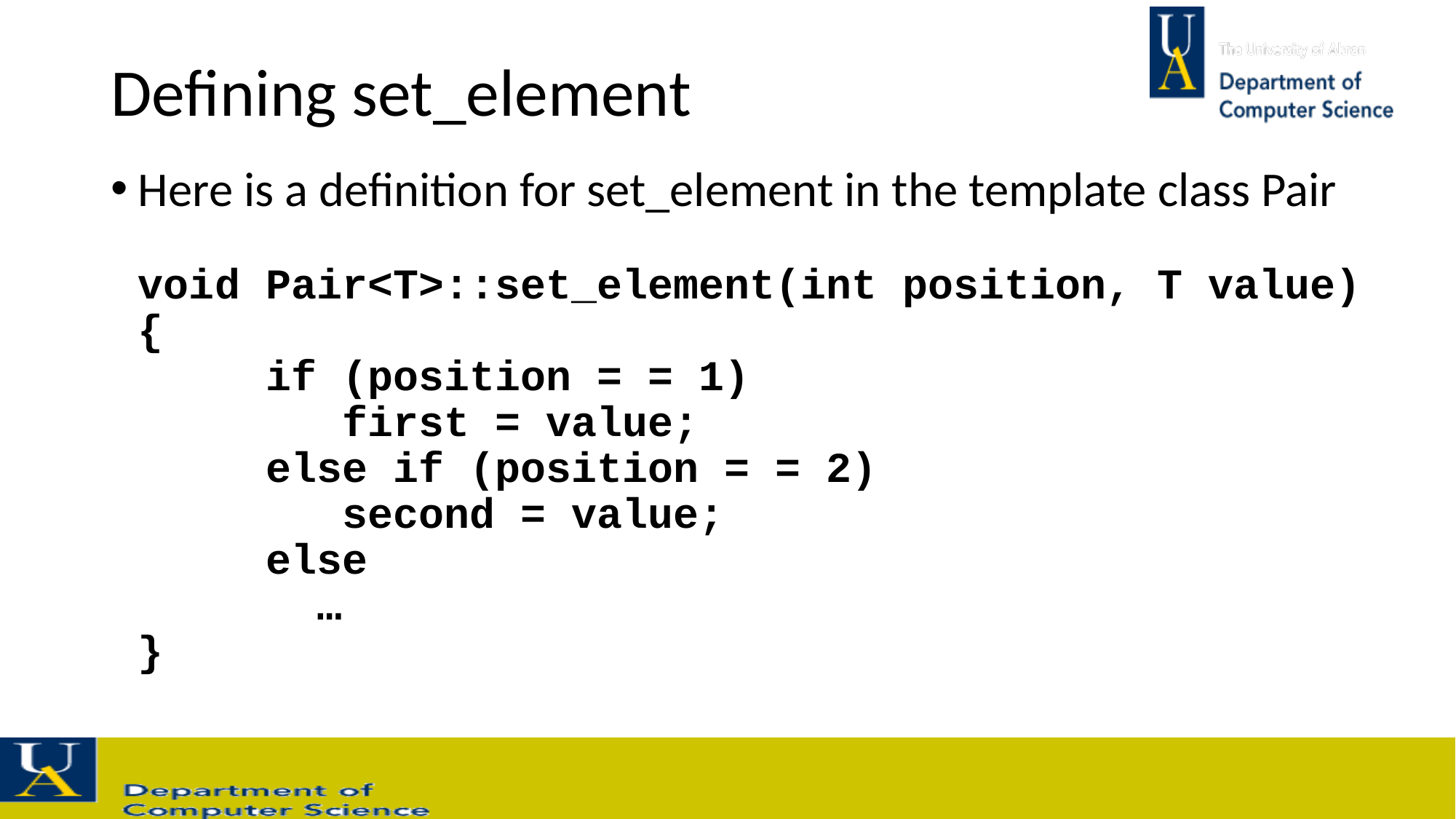

# Defining set_element
Here is a definition for set_element in the template class Pair
void Pair<T>::set_element(int position, T value)
{
     if (position = = 1)
        first = value;
     else if (position = = 2)
        second = value;
     else
       …
}